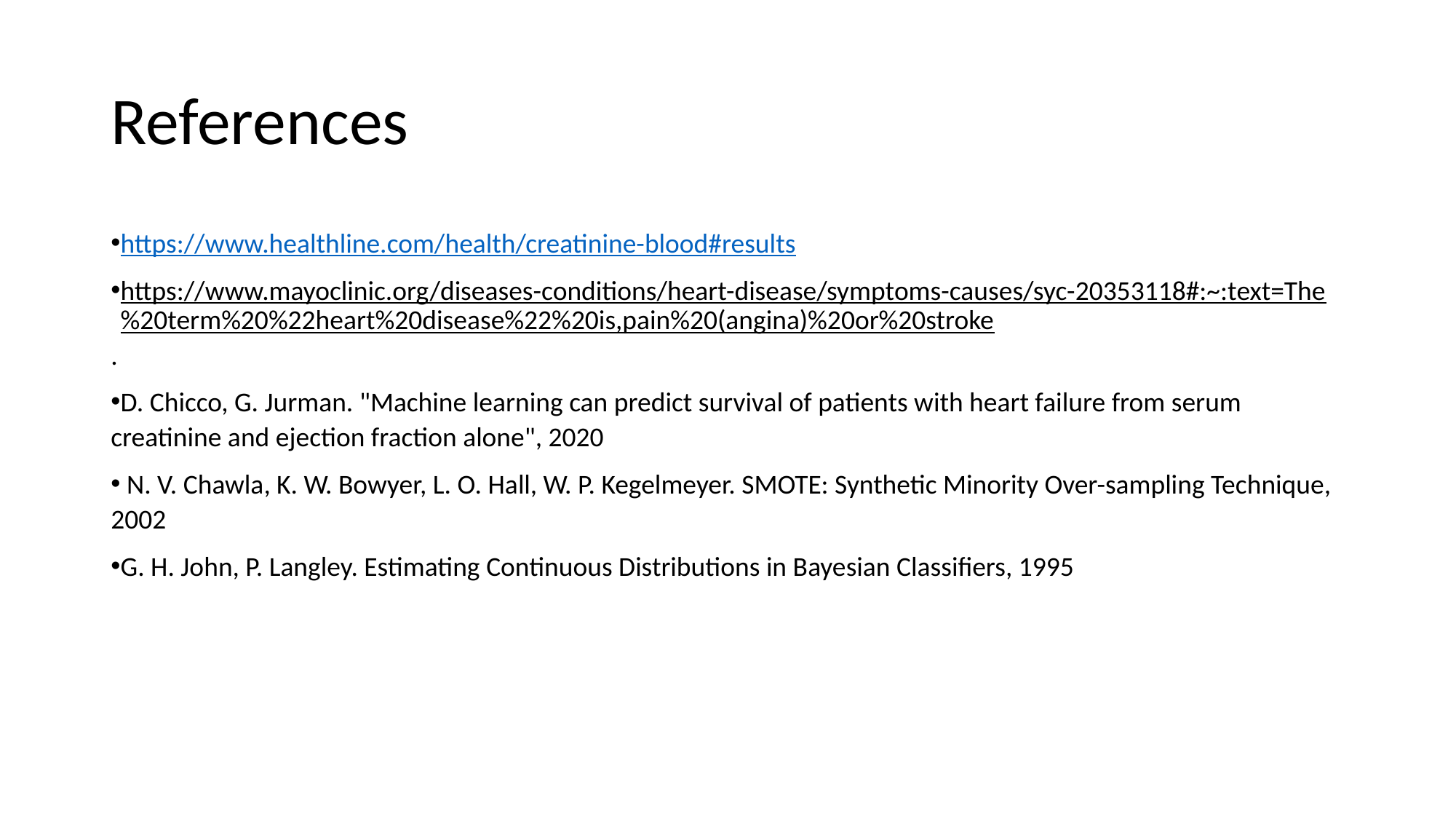

# References
https://www.healthline.com/health/creatinine-blood#results
https://www.mayoclinic.org/diseases-conditions/heart-disease/symptoms-causes/syc-20353118#:~:text=The%20term%20%22heart%20disease%22%20is,pain%20(angina)%20or%20stroke.
D. Chicco, G. Jurman. "Machine learning can predict survival of patients with heart failure from serum creatinine and ejection fraction alone", 2020
 N. V. Chawla, K. W. Bowyer, L. O. Hall, W. P. Kegelmeyer. SMOTE: Synthetic Minority Over-sampling Technique, 2002
G. H. John, P. Langley. Estimating Continuous Distributions in Bayesian Classifiers, 1995